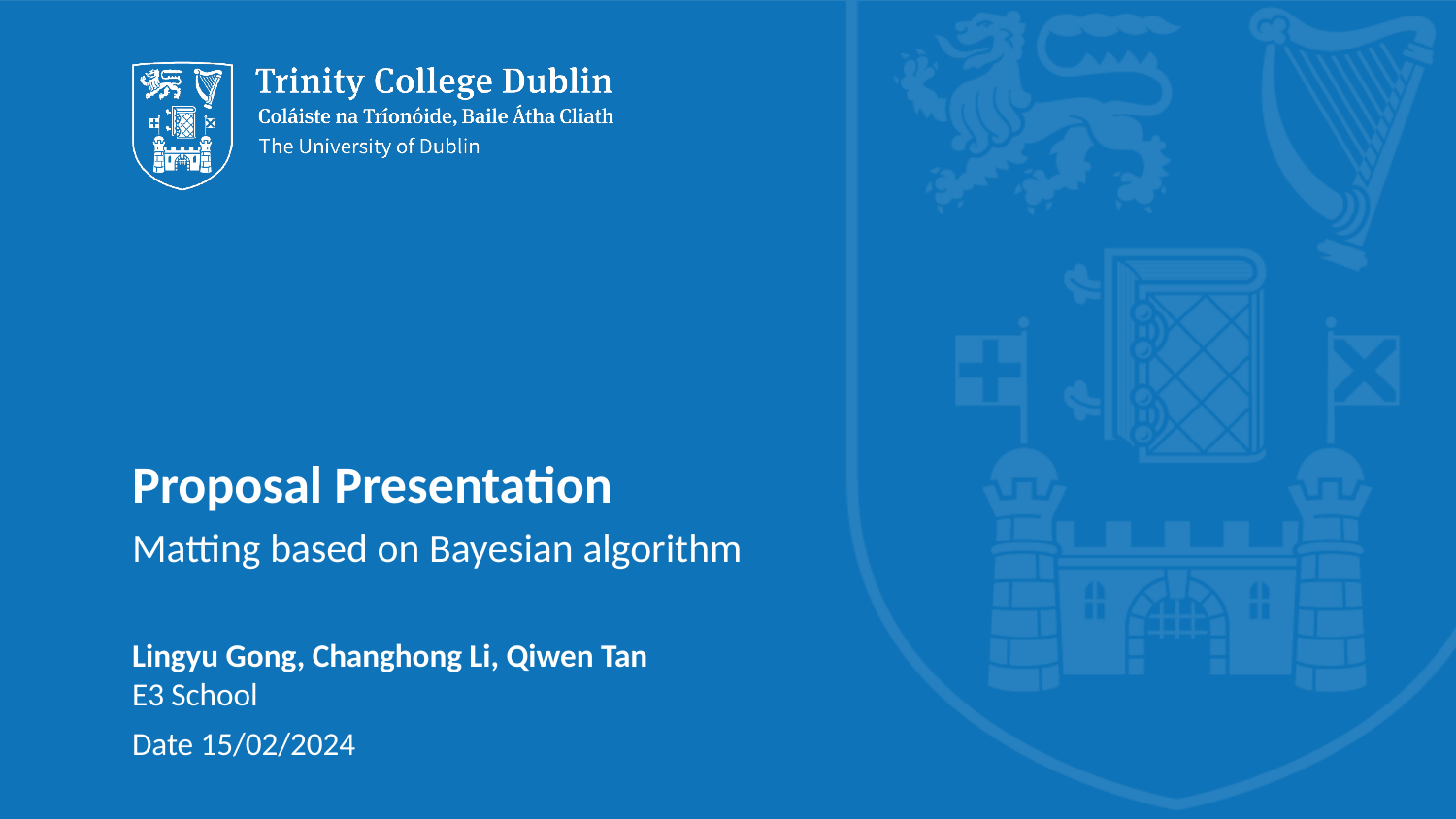

# Proposal Presentation
Matting based on Bayesian algorithm
Lingyu Gong, Changhong Li, Qiwen Tan
E3 School
Date 15/02/2024